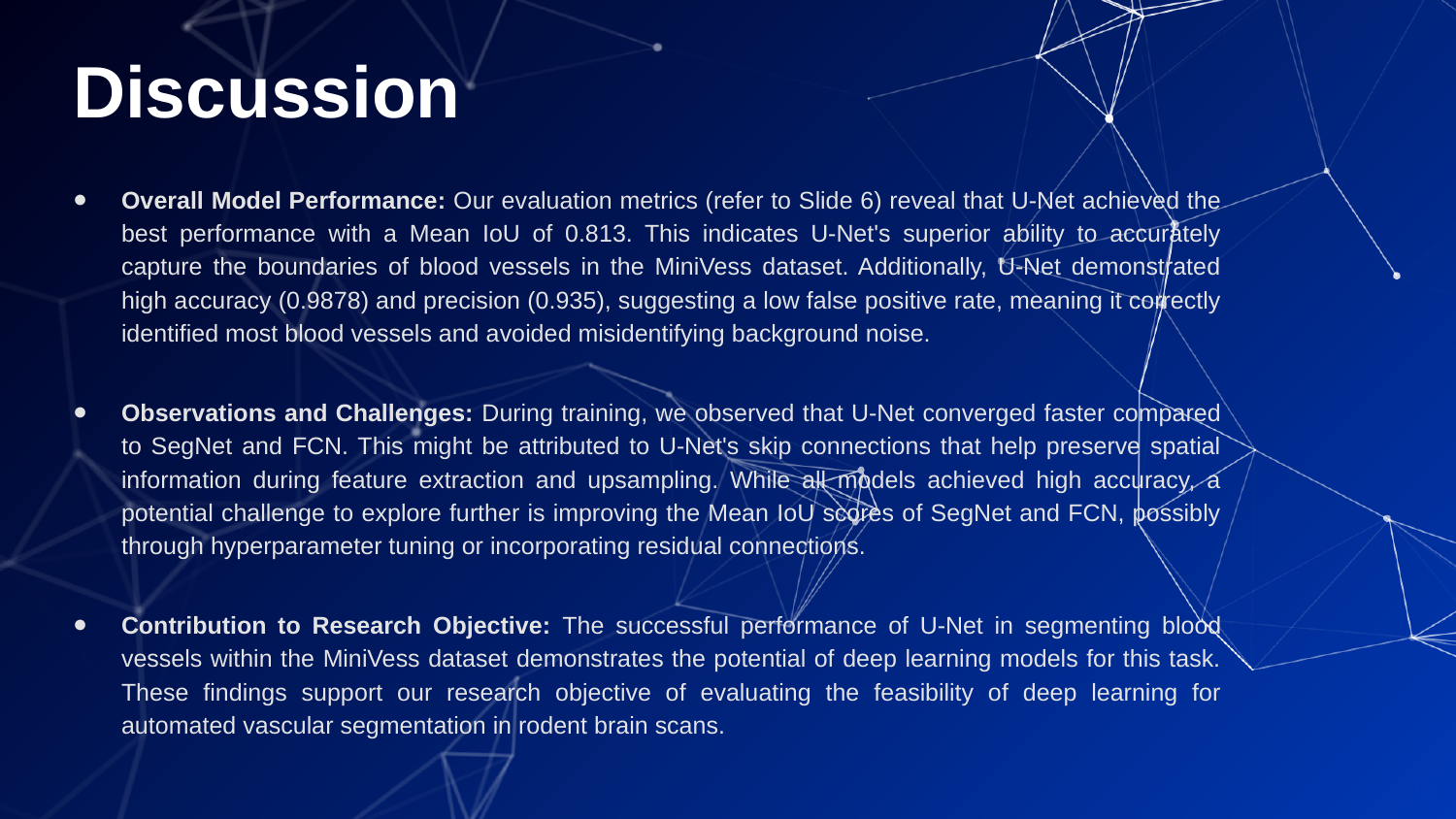

# Discussion
Overall Model Performance: Our evaluation metrics (refer to Slide 6) reveal that U-Net achieved the best performance with a Mean IoU of 0.813. This indicates U-Net's superior ability to accurately capture the boundaries of blood vessels in the MiniVess dataset. Additionally, U-Net demonstrated high accuracy (0.9878) and precision (0.935), suggesting a low false positive rate, meaning it correctly identified most blood vessels and avoided misidentifying background noise.

Observations and Challenges: During training, we observed that U-Net converged faster compared to SegNet and FCN. This might be attributed to U-Net's skip connections that help preserve spatial information during feature extraction and upsampling. While all models achieved high accuracy, a potential challenge to explore further is improving the Mean IoU scores of SegNet and FCN, possibly through hyperparameter tuning or incorporating residual connections.

Contribution to Research Objective: The successful performance of U-Net in segmenting blood vessels within the MiniVess dataset demonstrates the potential of deep learning models for this task. These findings support our research objective of evaluating the feasibility of deep learning for automated vascular segmentation in rodent brain scans.

12